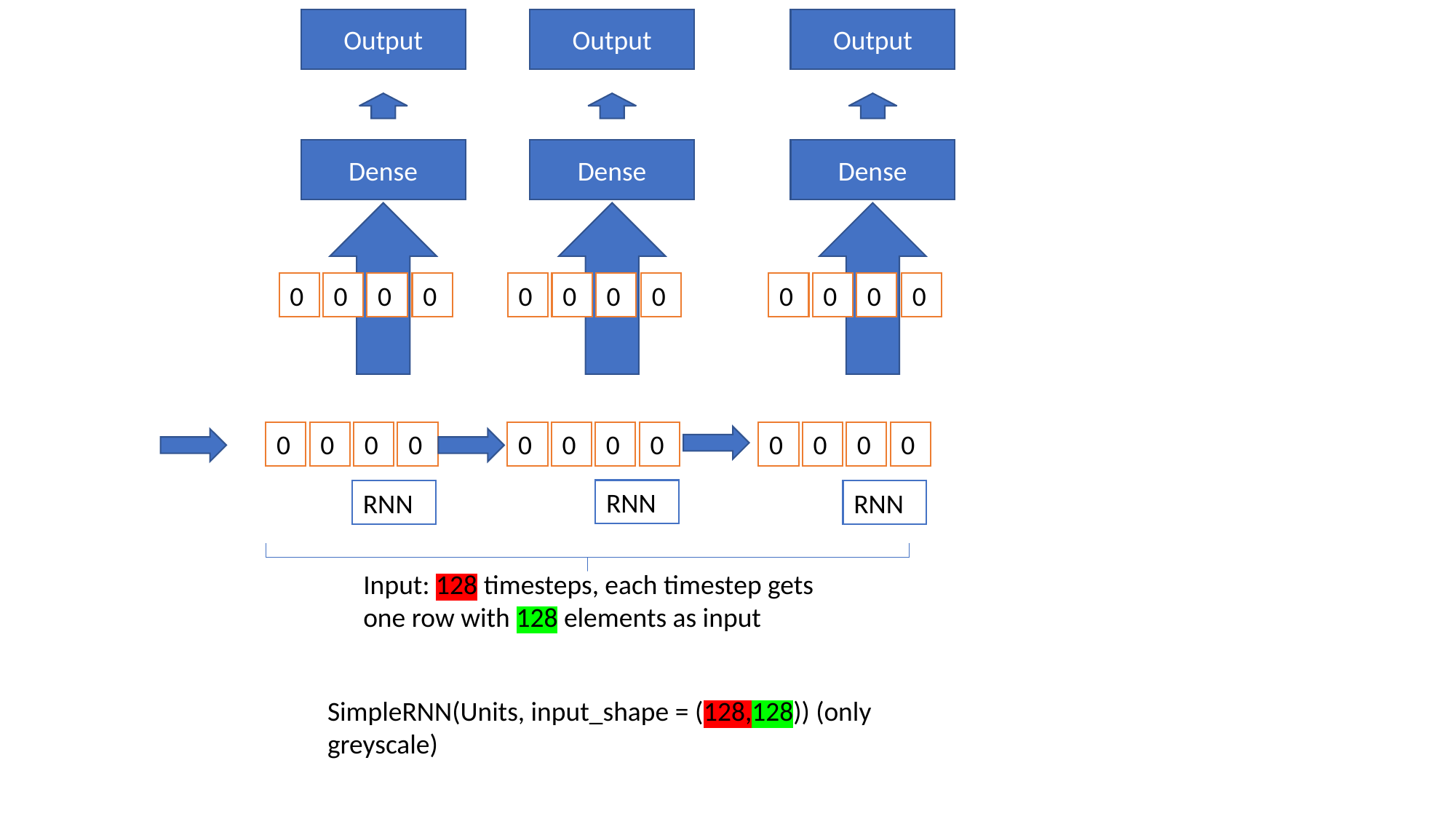

Output
Output
Output

Dense
Dense
Dense
# Classic (https://amitness.com/2020/04/recurrent-layers-keras/)

0
0
0
0
0
0
0
0
0
0
0
0

0
0
0
0
0
0
0
0
0
0
0
0
RNN
RNN
RNN
Input: 128 timesteps, each timestep gets one row with 128 elements as input
SimpleRNN(Units, input_shape = (128,128)) (only greyscale)